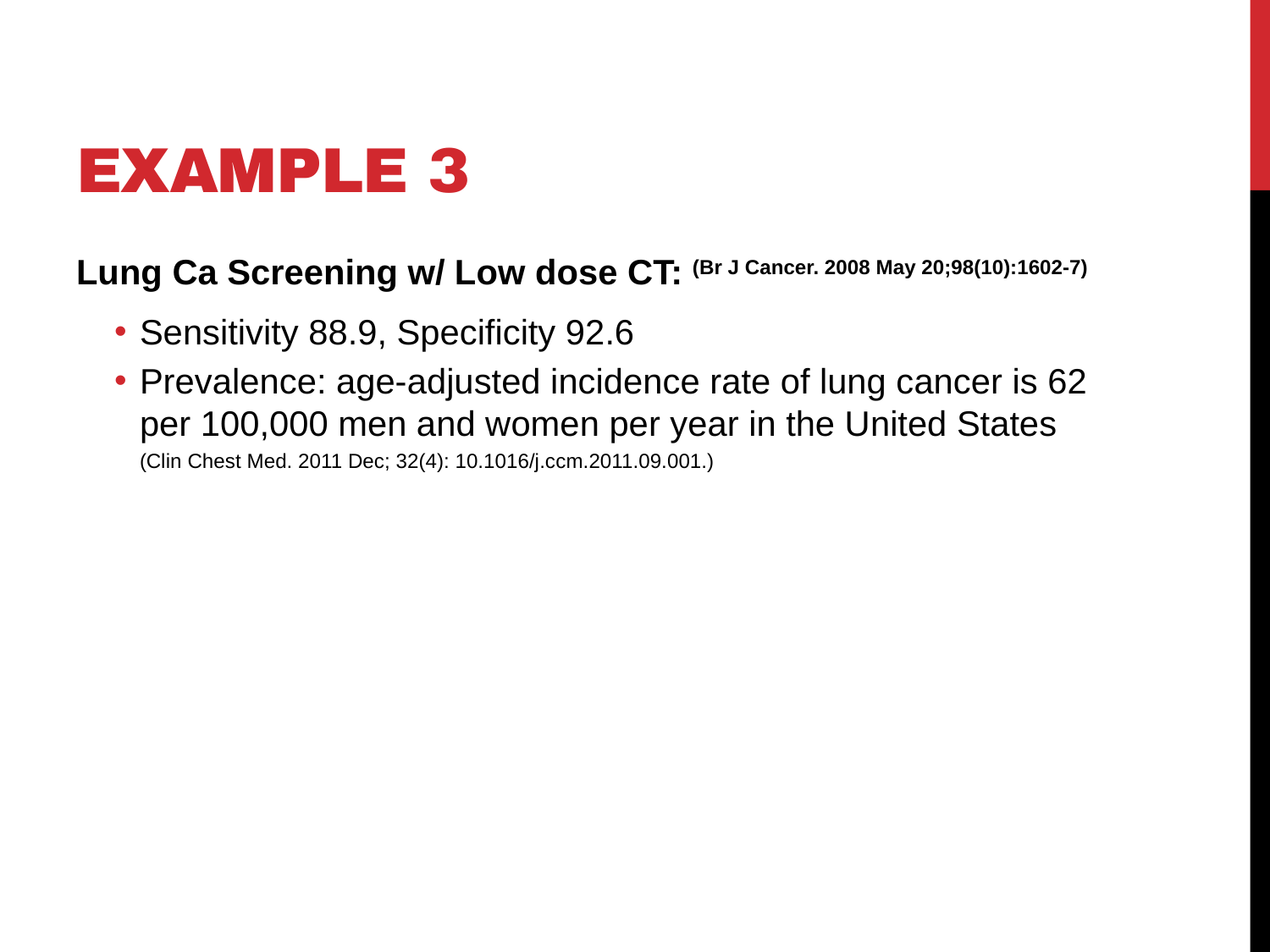

# Example 3
Lung Ca Screening w/ Low dose CT: (Br J Cancer. 2008 May 20;98(10):1602-7)
Sensitivity 88.9, Specificity 92.6
Prevalence: age-adjusted incidence rate of lung cancer is 62 per 100,000 men and women per year in the United States (Clin Chest Med. 2011 Dec; 32(4): 10.1016/j.ccm.2011.09.001.)